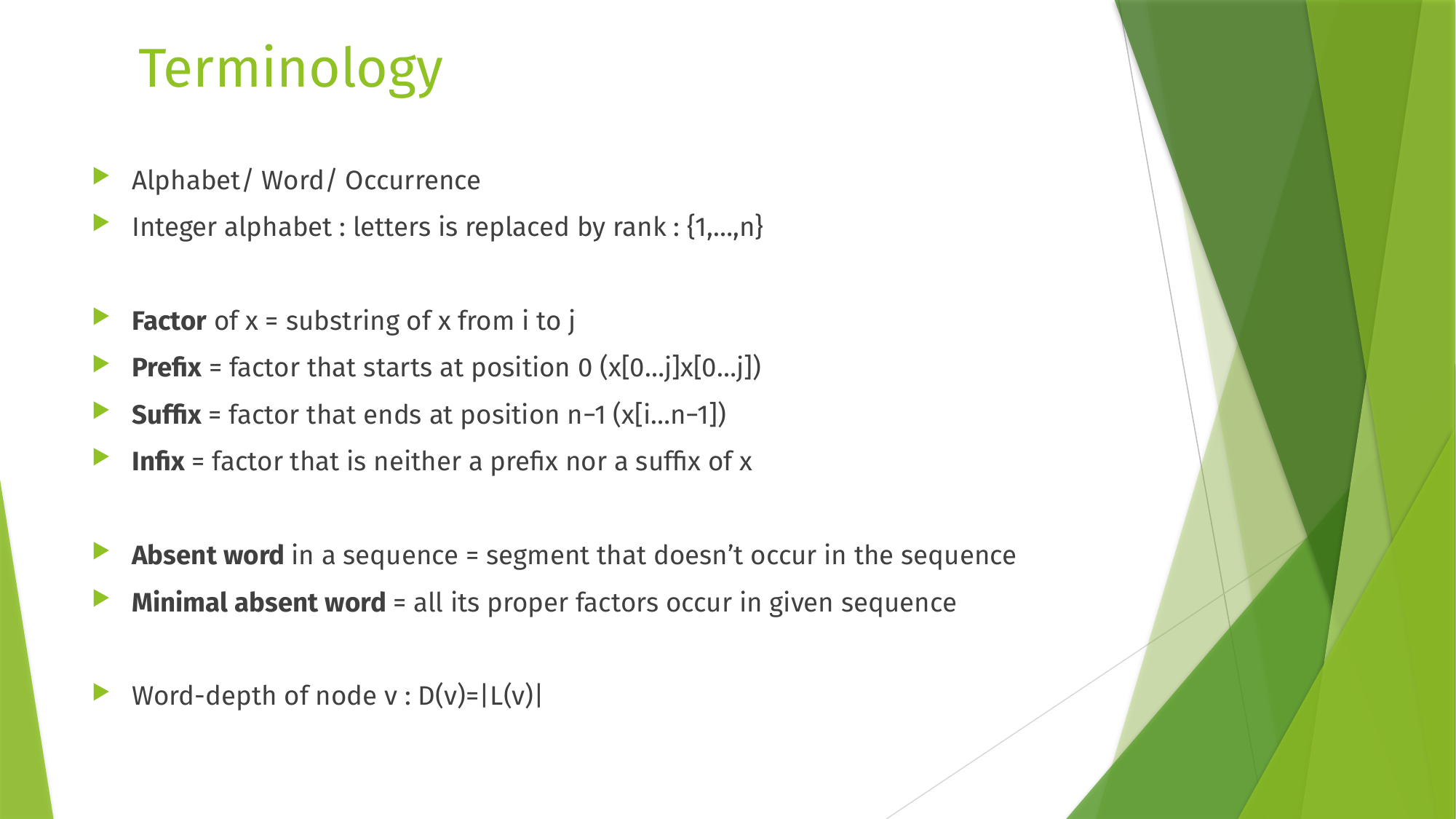

# Terminology
Alphabet/ Word/ Occurrence
Integer alphabet : letters is replaced by rank : {1,…,n}

Factor of x = substring of x from i to j
Prefix = factor that starts at position 0 (x[0…j]x[0…j])
Suffix = factor that ends at position n−1 (x[i…n−1])
Infix = factor that is neither a prefix nor a suffix of x

Absent word in a sequence = segment that doesn’t occur in the sequence
Minimal absent word = all its proper factors occur in given sequence

Word-depth of node v : D(v)=|L(v)|